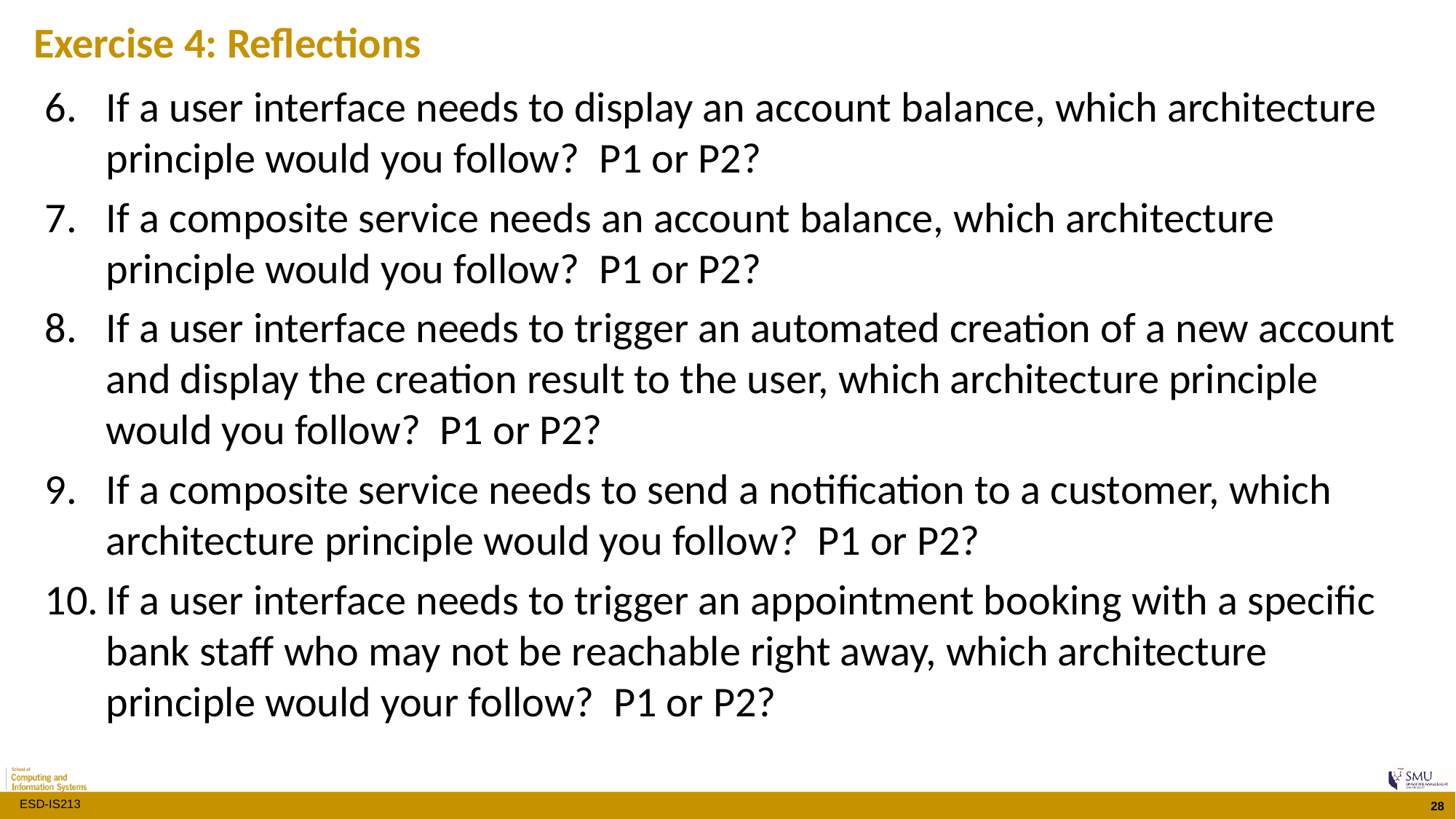

Exercise 4: Reflections
If a user interface needs to display an account balance, which architecture principle would you follow?  P1 or P2?
If a composite service needs an account balance, which architecture principle would you follow?  P1 or P2?
If a user interface needs to trigger an automated creation of a new account and display the creation result to the user, which architecture principle would you follow?  P1 or P2?
If a composite service needs to send a notification to a customer, which architecture principle would you follow?  P1 or P2?
If a user interface needs to trigger an appointment booking with a specific bank staff who may not be reachable right away, which architecture principle would your follow?  P1 or P2?